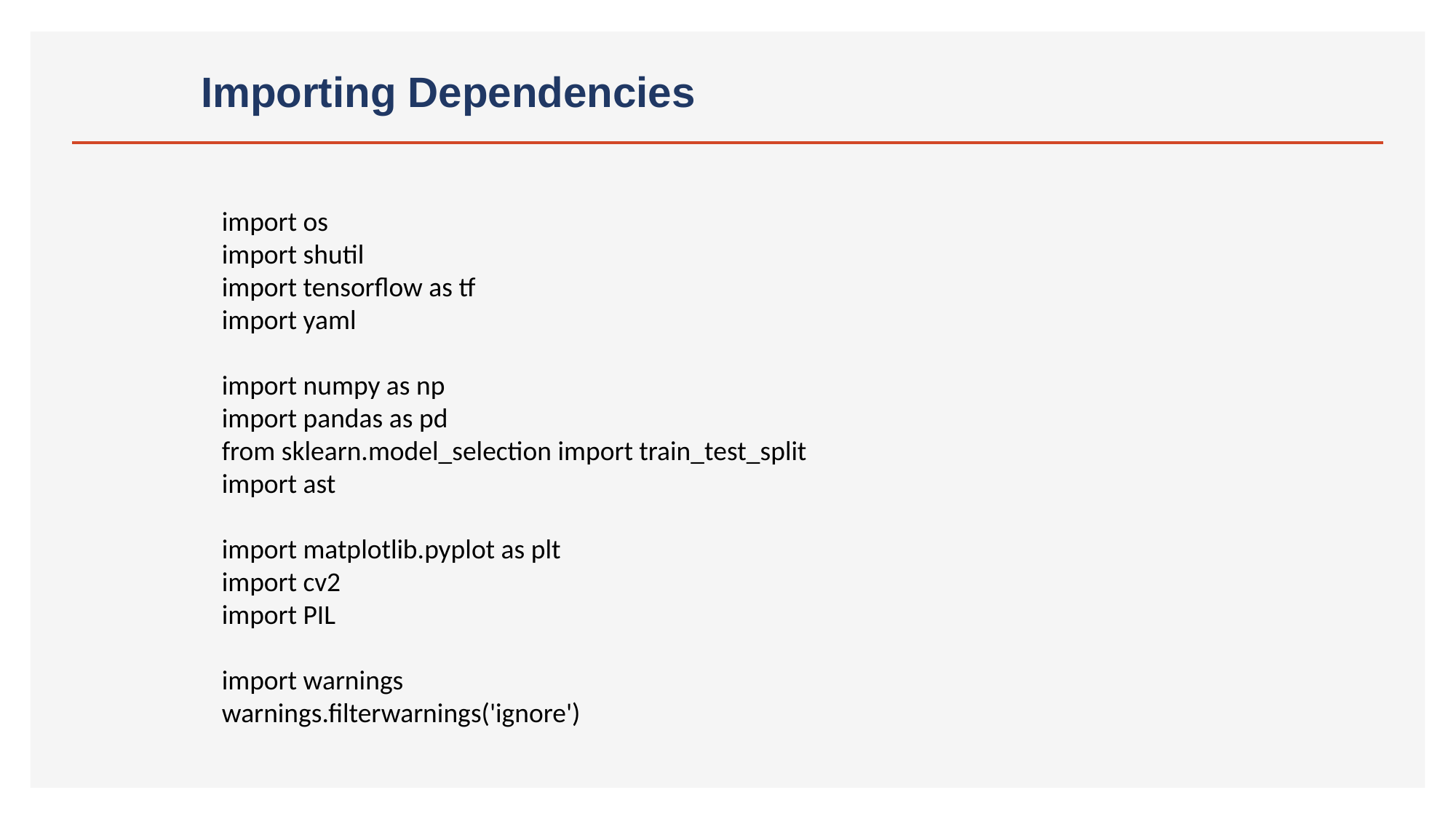

# Importing Dependencies
import os
import shutil
import tensorflow as tf
import yaml

import numpy as np
import pandas as pd
from sklearn.model_selection import train_test_split
import ast

import matplotlib.pyplot as plt
import cv2
import PIL

import warnings
warnings.filterwarnings('ignore')